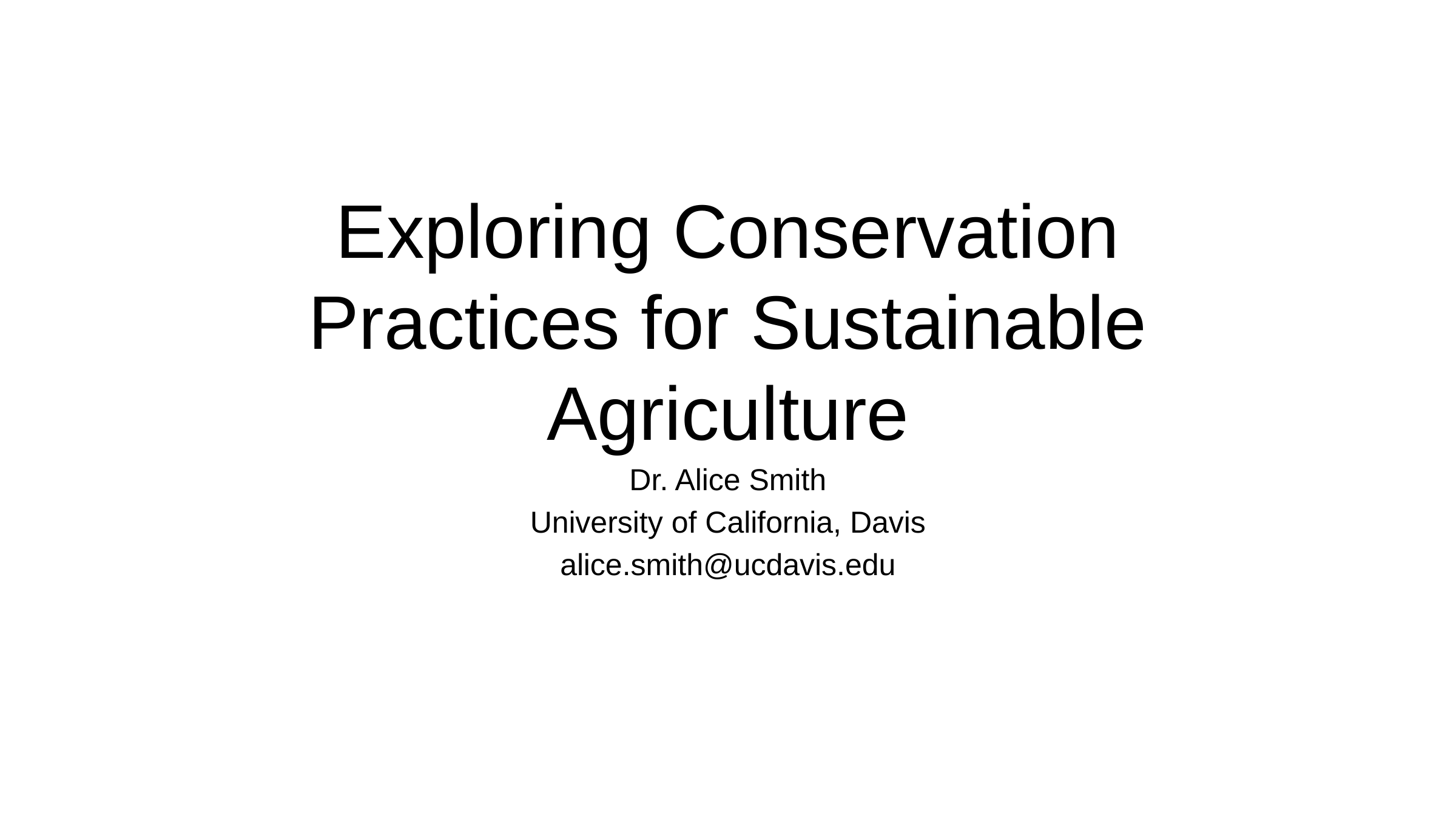

# Exploring Conservation Practices for Sustainable Agriculture
Dr. Alice Smith
University of California, Davis
alice.smith@ucdavis.edu